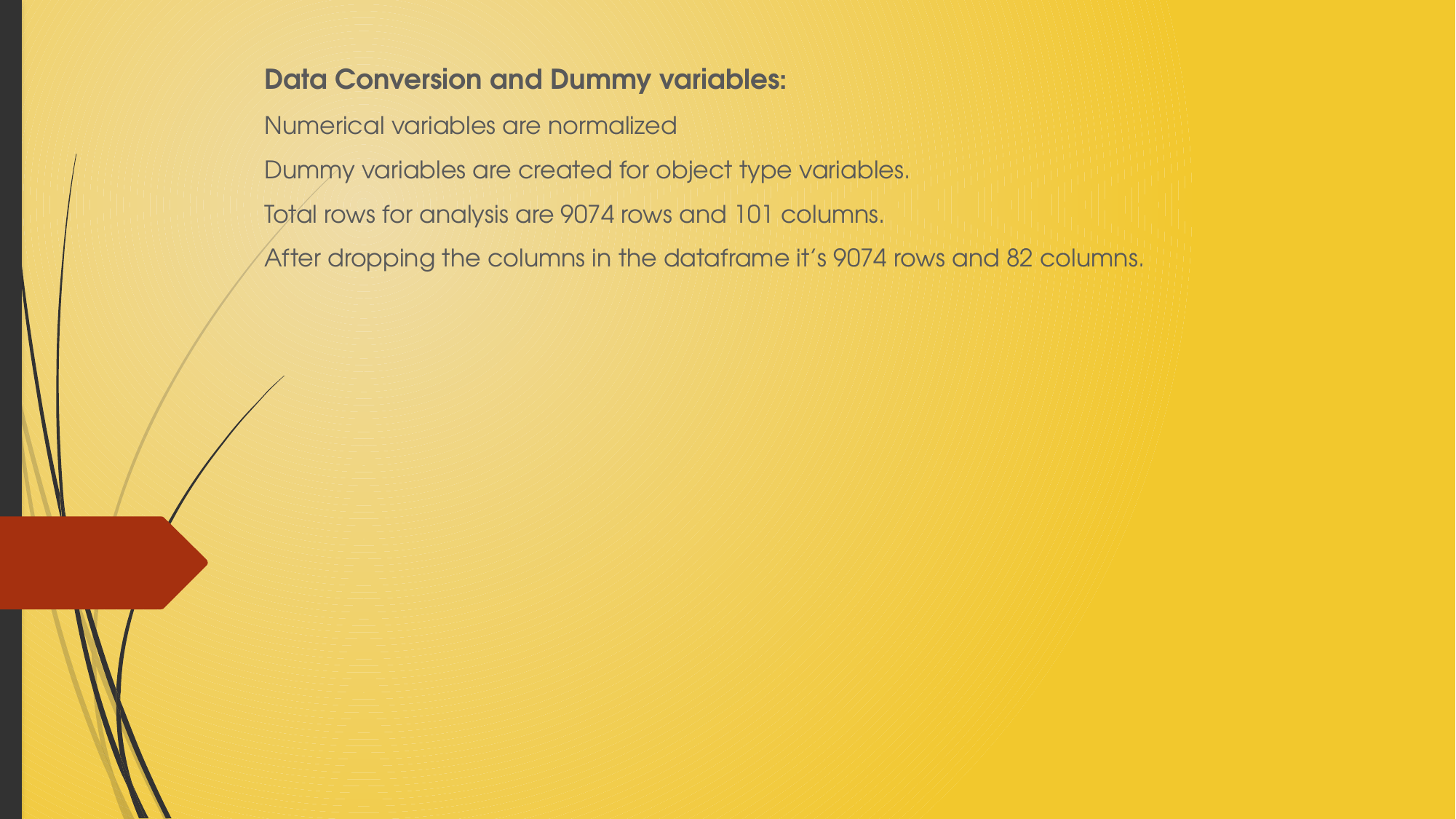

Data Conversion and Dummy variables:
Numerical variables are normalized
Dummy variables are created for object type variables.
Total rows for analysis are 9074 rows and 101 columns.
After dropping the columns in the dataframe it’s 9074 rows and 82 columns.